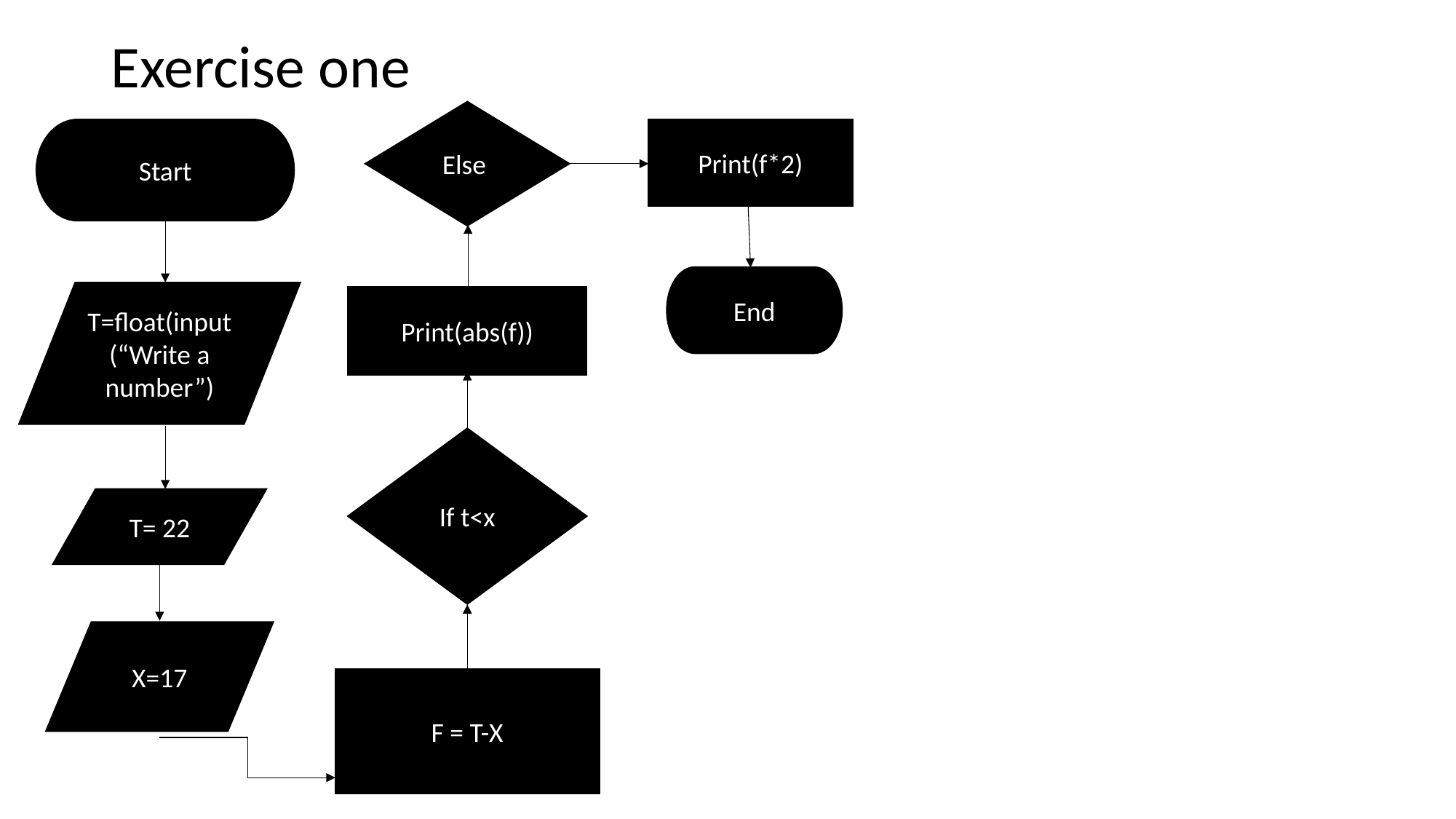

# Exercise one

Else
Start
Print(f*2)
End
T=float(input(“Write a number”)
Print(abs(f))
If t<x
T= 22
X=17
F = T-X